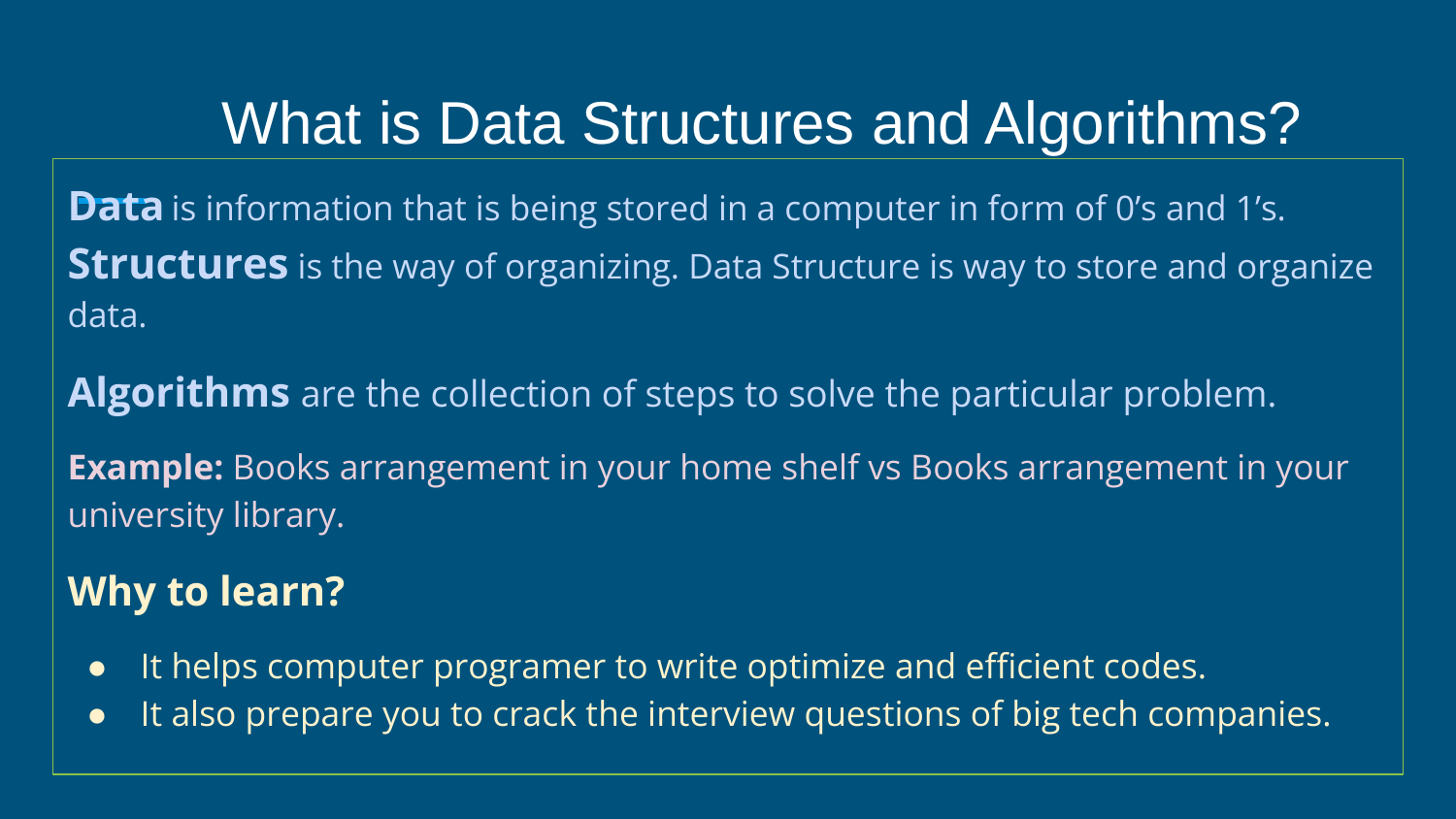

# What is Data Structures and Algorithms?

Data is information that is being stored in a computer in form of 0’s and 1’s. Structures is the way of organizing. Data Structure is way to store and organize data.
Algorithms are the collection of steps to solve the particular problem.
Example: Books arrangement in your home shelf vs Books arrangement in your university library.
Why to learn?
It helps computer programer to write optimize and efficient codes.
It also prepare you to crack the interview questions of big tech companies.